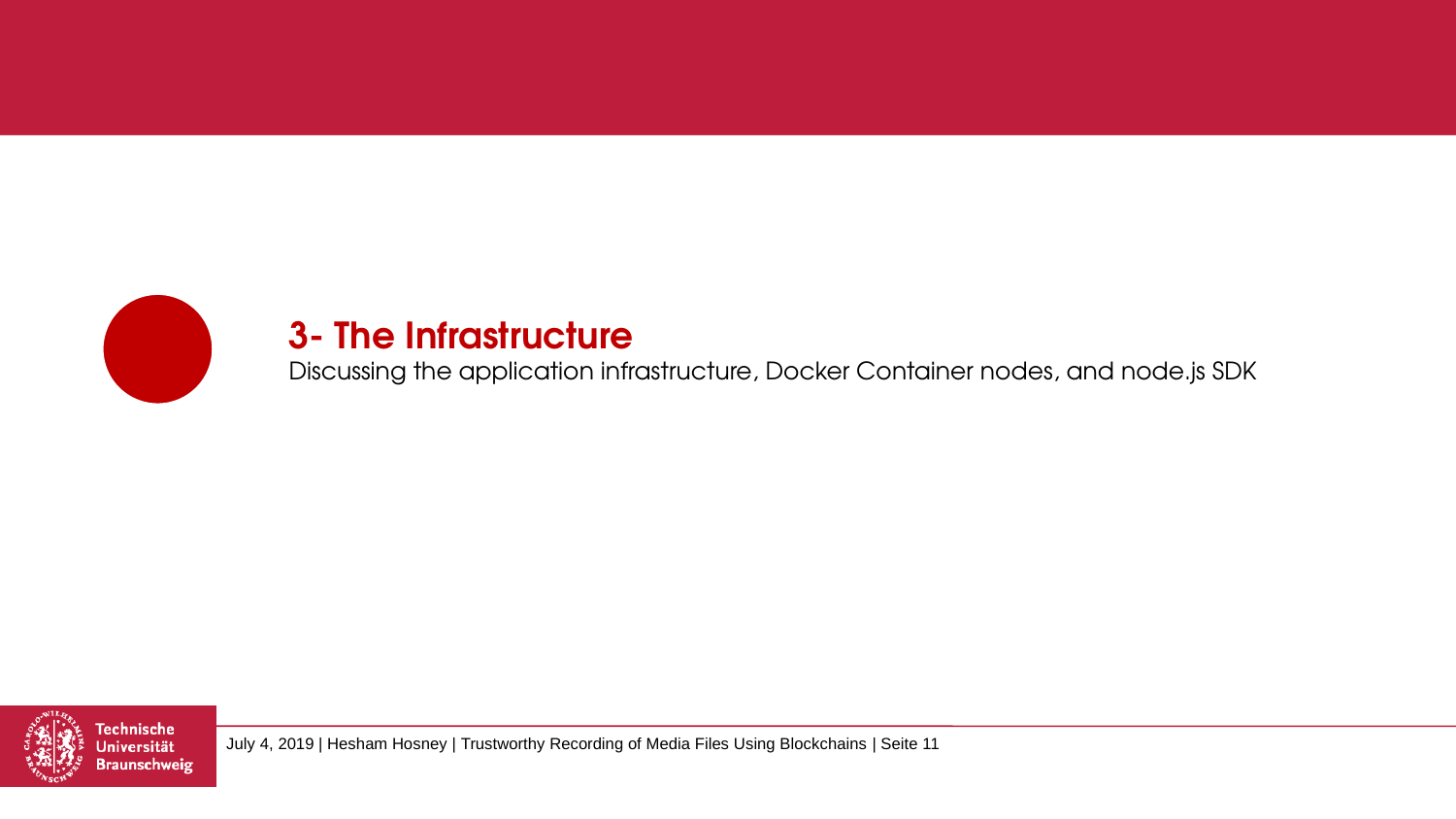

#

3- The Infrastructure
Discussing the application infrastructure, Docker Container nodes, and node.js SDK